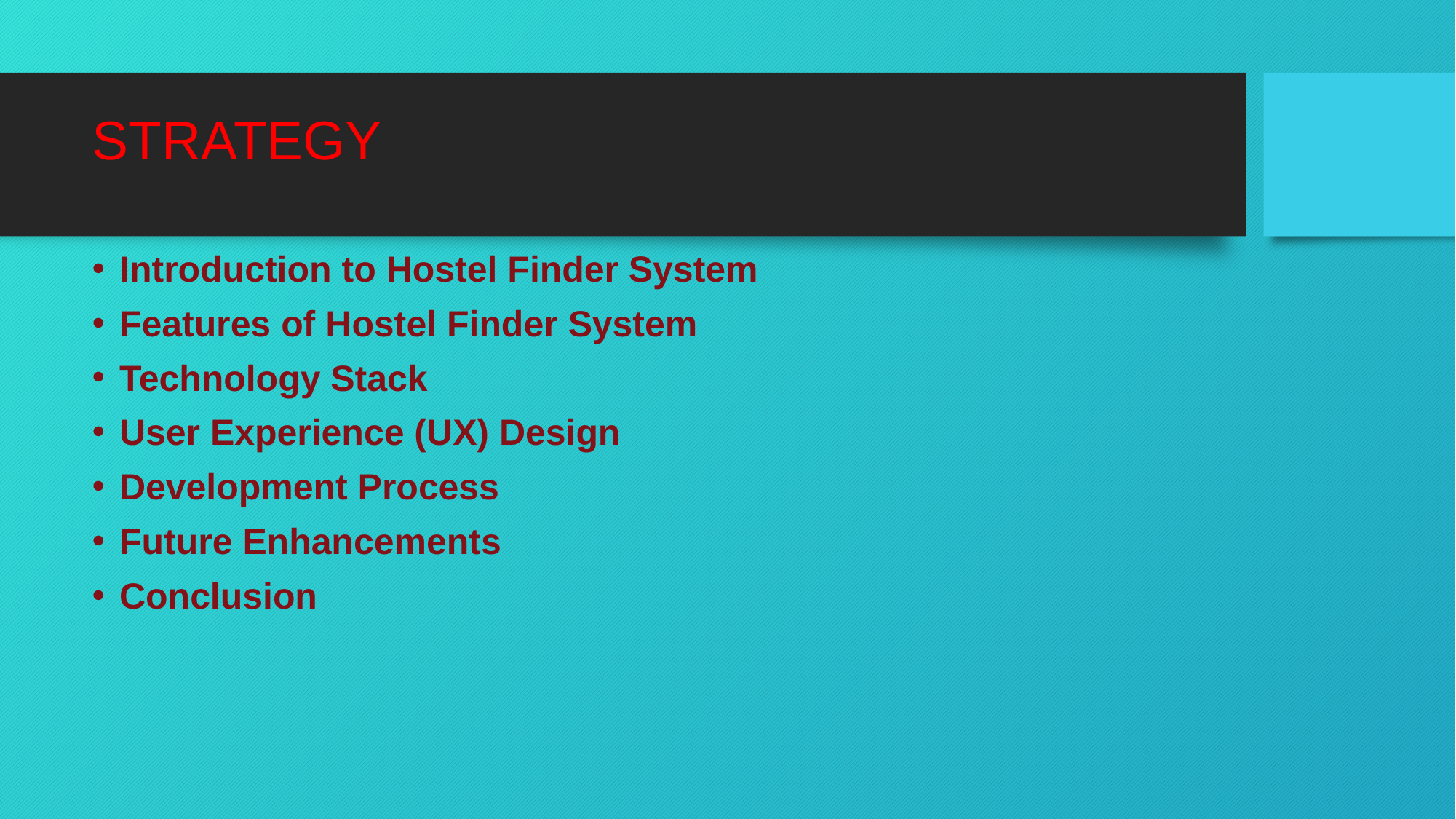

# STRATEGY
Introduction to Hostel Finder System
Features of Hostel Finder System
Technology Stack
User Experience (UX) Design
Development Process
Future Enhancements
Conclusion